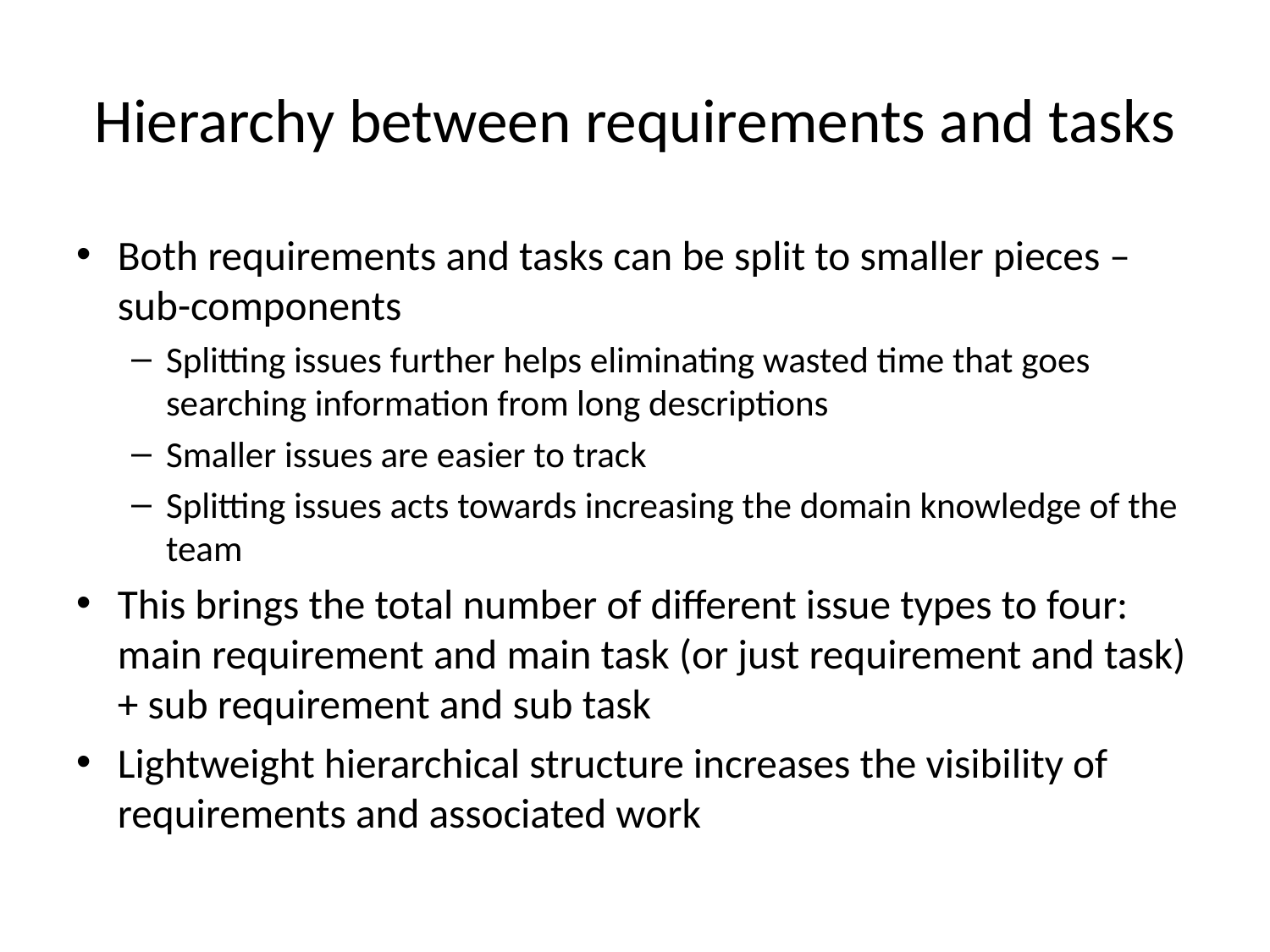

# Hierarchy between requirements and tasks
Both requirements and tasks can be split to smaller pieces – sub-components
Splitting issues further helps eliminating wasted time that goes searching information from long descriptions
Smaller issues are easier to track
Splitting issues acts towards increasing the domain knowledge of the team
This brings the total number of different issue types to four: main requirement and main task (or just requirement and task) + sub requirement and sub task
Lightweight hierarchical structure increases the visibility of requirements and associated work